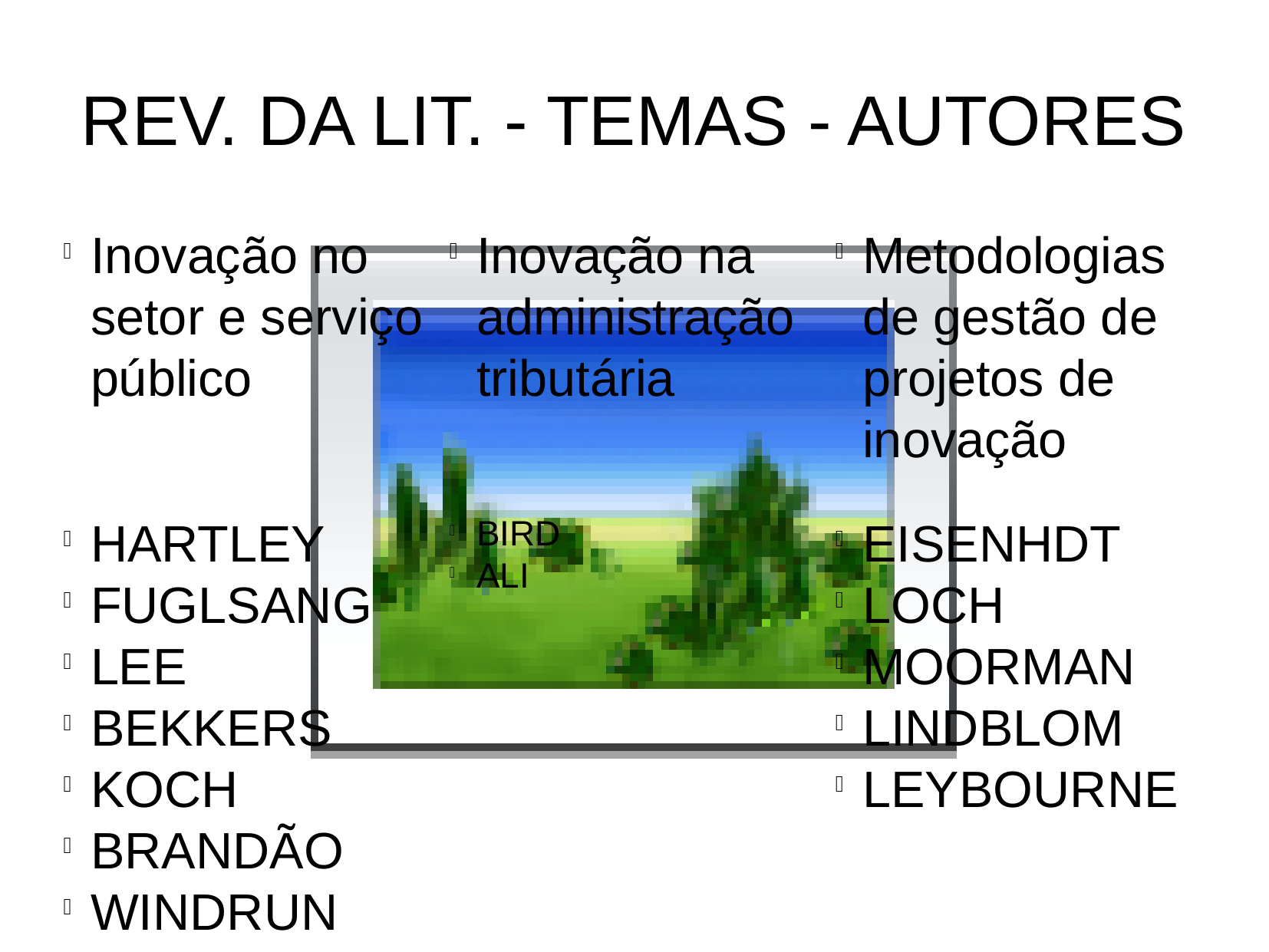

REV. DA LIT. - TEMAS - AUTORES
Inovação no setor e serviço público
Inovação na administração tributária
Metodologias de gestão de projetos de inovação
HARTLEY
FUGLSANG
LEE
BEKKERS
KOCH
BRANDÃO
WINDRUN
LEVI
BIRD
ALI
EISENHDT
LOCH
MOORMAN
LINDBLOM
LEYBOURNE